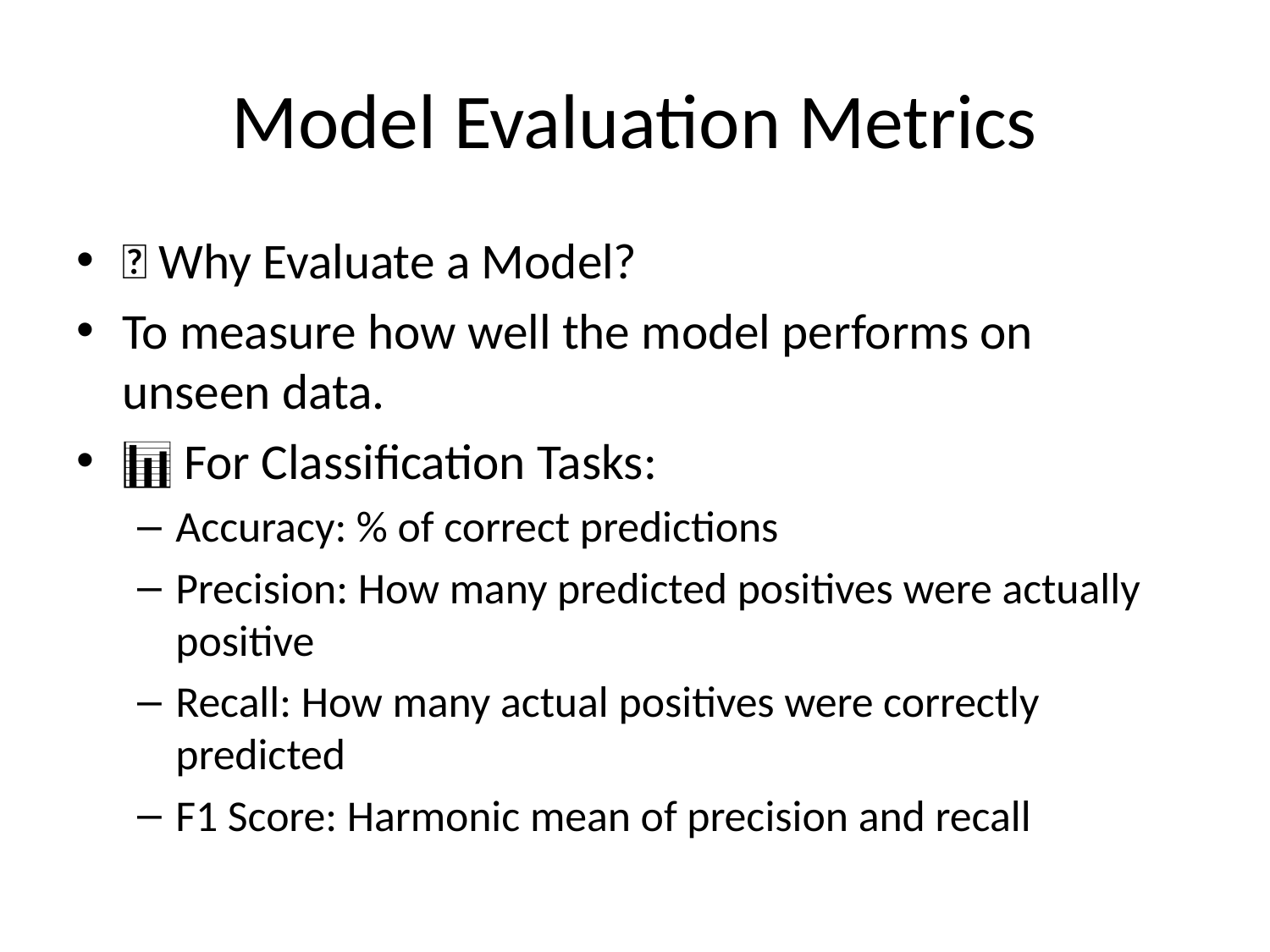

# Model Evaluation Metrics
🧪 Why Evaluate a Model?
To measure how well the model performs on unseen data.
📊 For Classification Tasks:
Accuracy: % of correct predictions
Precision: How many predicted positives were actually positive
Recall: How many actual positives were correctly predicted
F1 Score: Harmonic mean of precision and recall